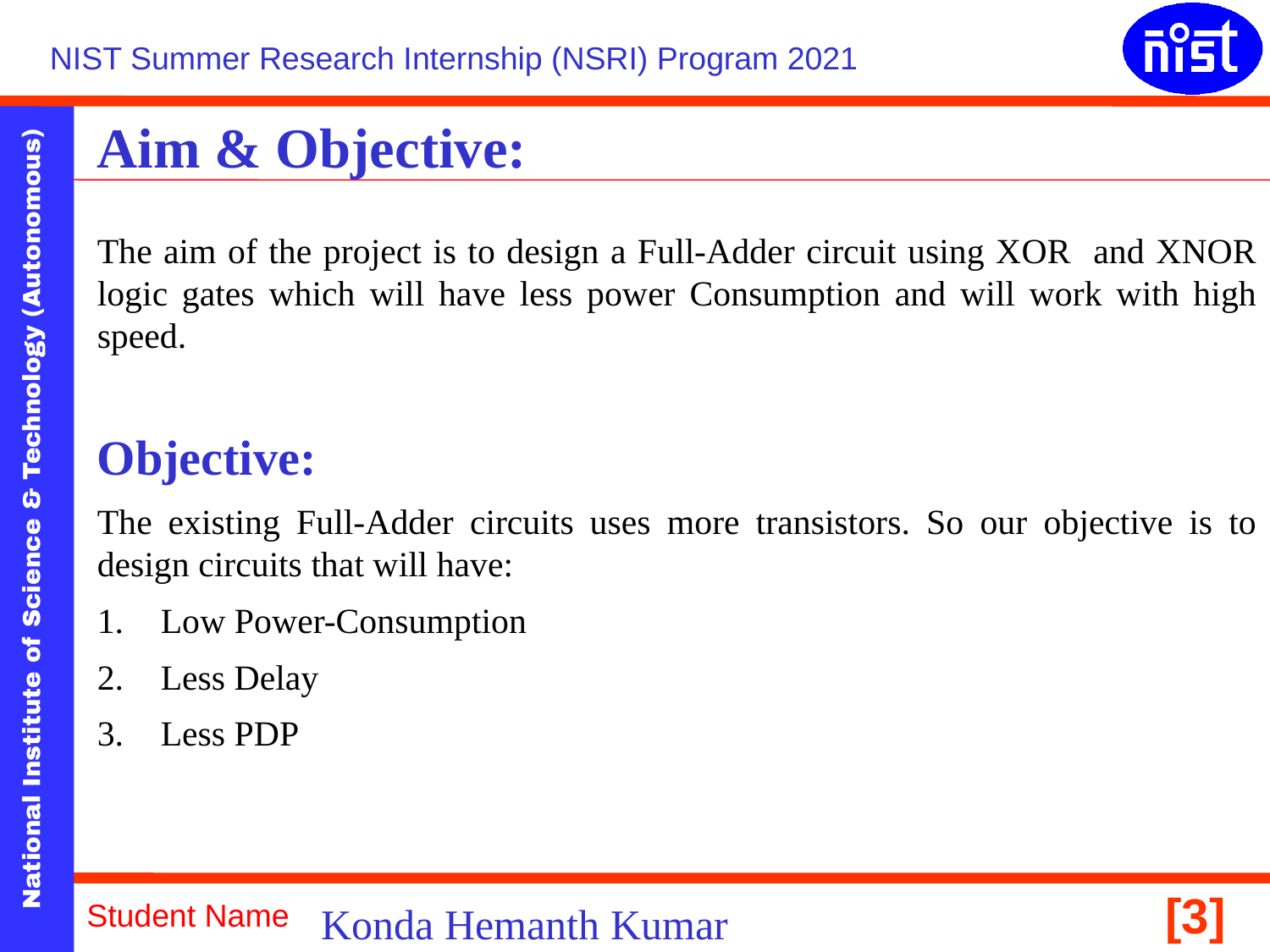

Aim & Objective:
The aim of the project is to design a Full-Adder circuit using XOR  and XNOR logic gates which will have less power Consumption and will work with high speed.

Objective:
The existing Full-Adder circuits uses more transistors. So our objective is to design circuits that will have:
Low Power-Consumption
Less Delay
Less PDP
Konda Hemanth Kumar